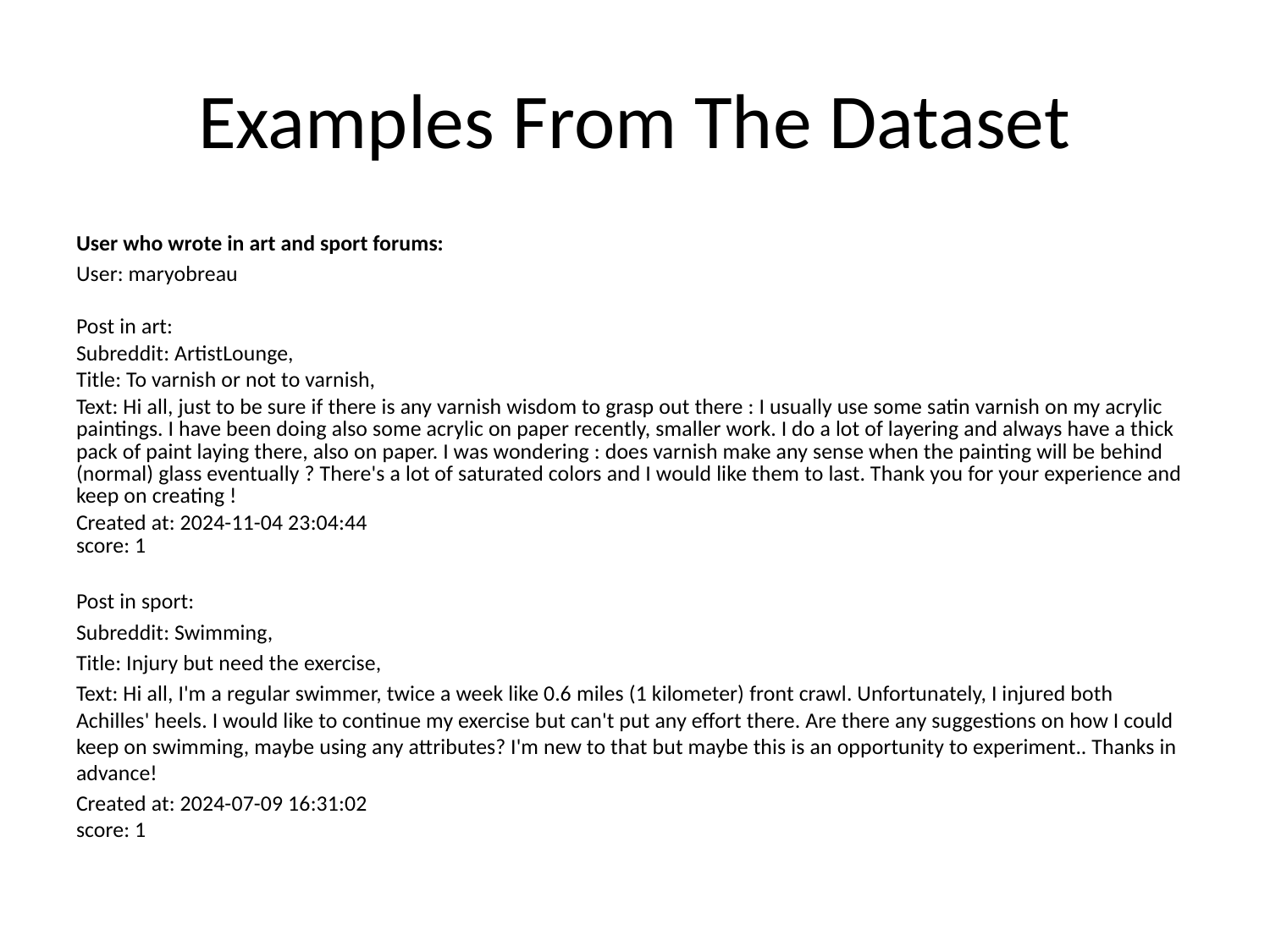

# Examples From The Dataset
User who wrote in art and sport forums:
User: maryobreau
Post in art:
Subreddit: ArtistLounge,
Title: To varnish or not to varnish,
Text: Hi all, just to be sure if there is any varnish wisdom to grasp out there : I usually use some satin varnish on my acrylic paintings. I have been doing also some acrylic on paper recently, smaller work. I do a lot of layering and always have a thick pack of paint laying there, also on paper. I was wondering : does varnish make any sense when the painting will be behind (normal) glass eventually ? There's a lot of saturated colors and I would like them to last. Thank you for your experience and keep on creating !
Created at: 2024-11-04 23:04:44
score: 1

Post in sport:
Subreddit: Swimming,
Title: Injury but need the exercise,
Text: Hi all, I'm a regular swimmer, twice a week like 0.6 miles (1 kilometer) front crawl. Unfortunately, I injured both Achilles' heels. I would like to continue my exercise but can't put any effort there. Are there any suggestions on how I could keep on swimming, maybe using any attributes? I'm new to that but maybe this is an opportunity to experiment.. Thanks in advance!
Created at: 2024-07-09 16:31:02
score: 1